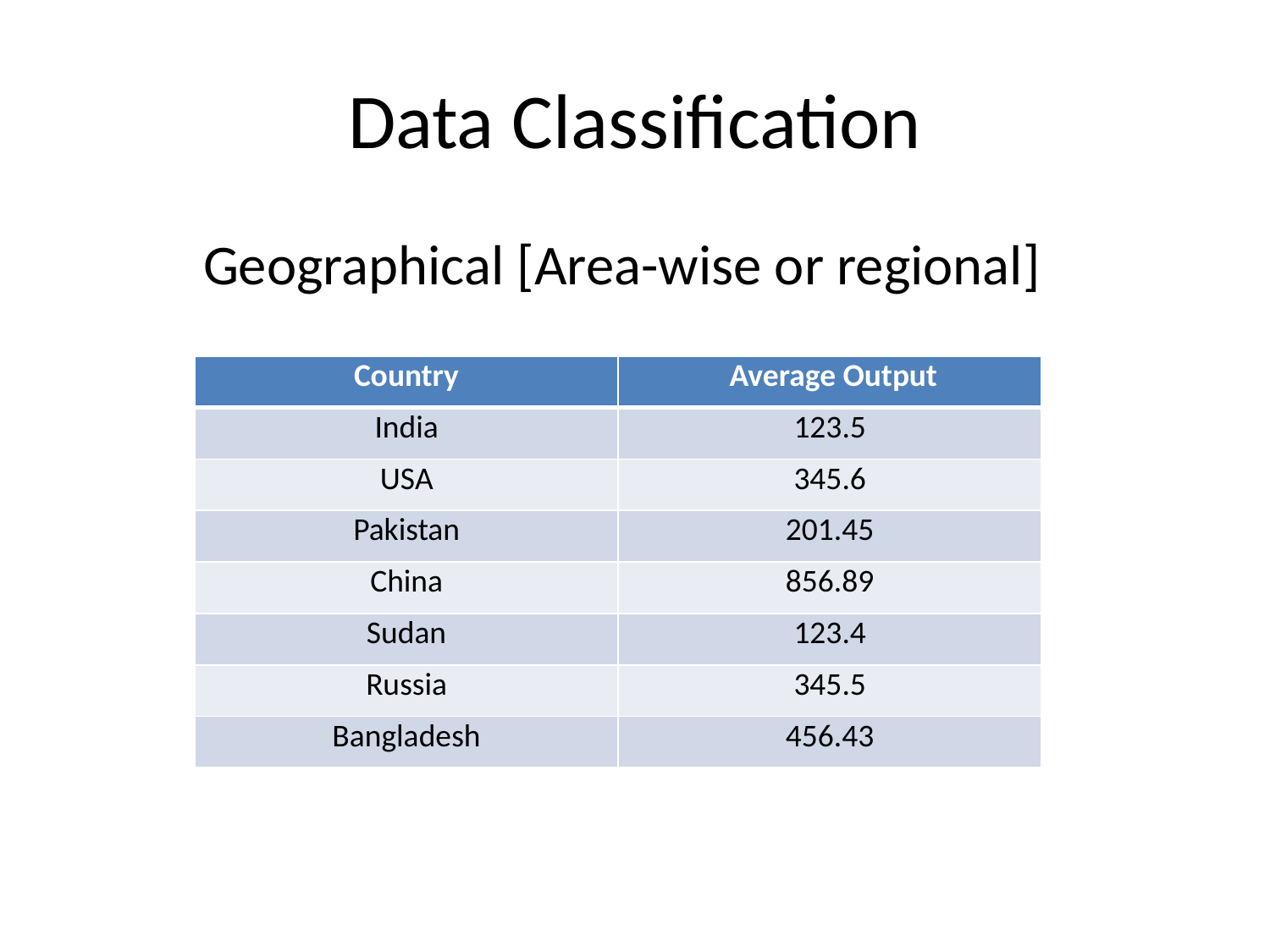

# Data Classification
	Geographical [Area-wise or regional]
| Country | Average Output |
| --- | --- |
| India | 123.5 |
| USA | 345.6 |
| Pakistan | 201.45 |
| China | 856.89 |
| Sudan | 123.4 |
| Russia | 345.5 |
| Bangladesh | 456.43 |